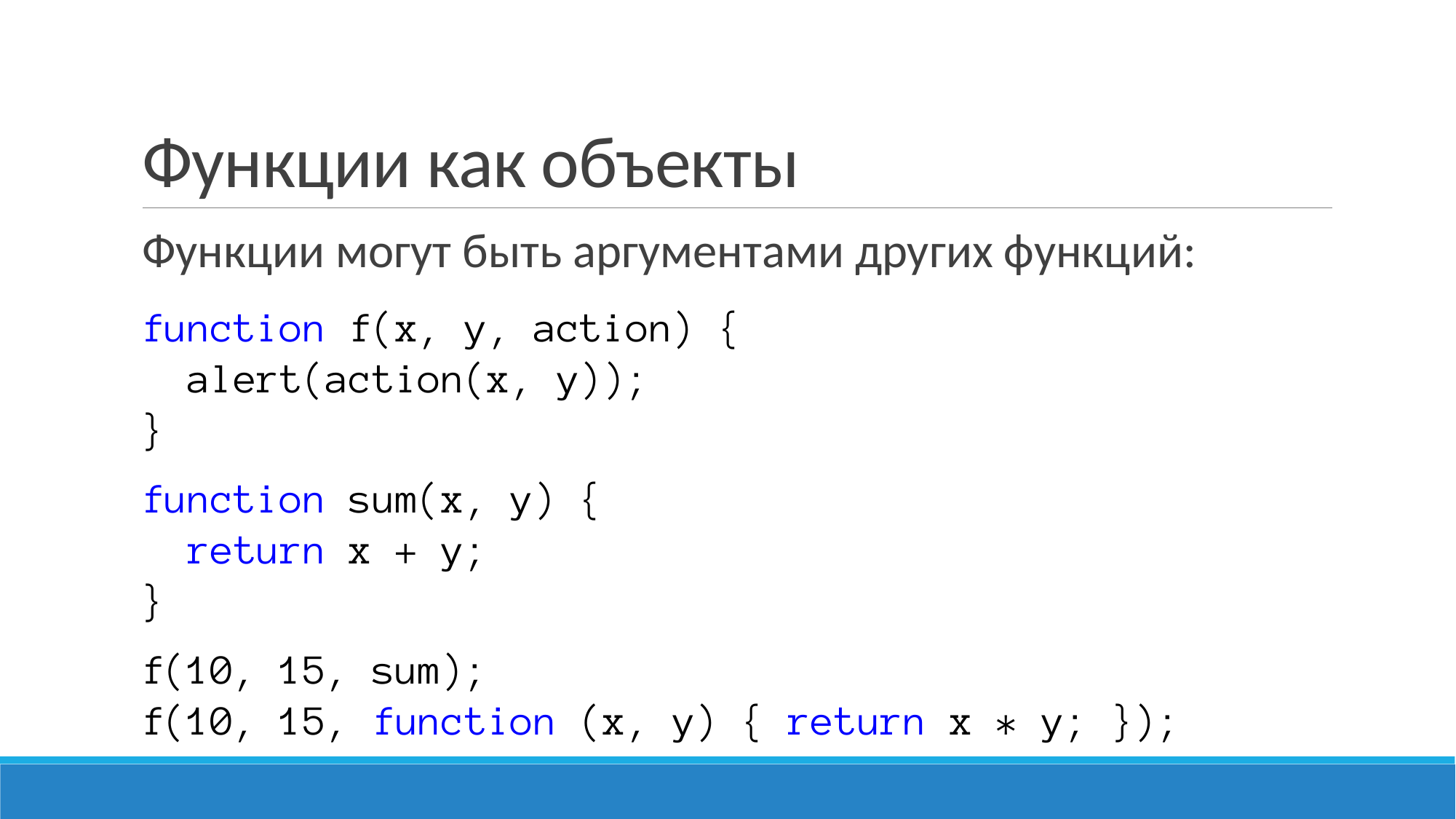

# Функции как объекты
Функции могут быть аргументами других функций:
function f(x, y, action) {
  alert(action(x, y));
}
function sum(x, y) {
  return x + y;
}
f(10, 15, sum);
f(10, 15, function (x, y) { return x * y; });